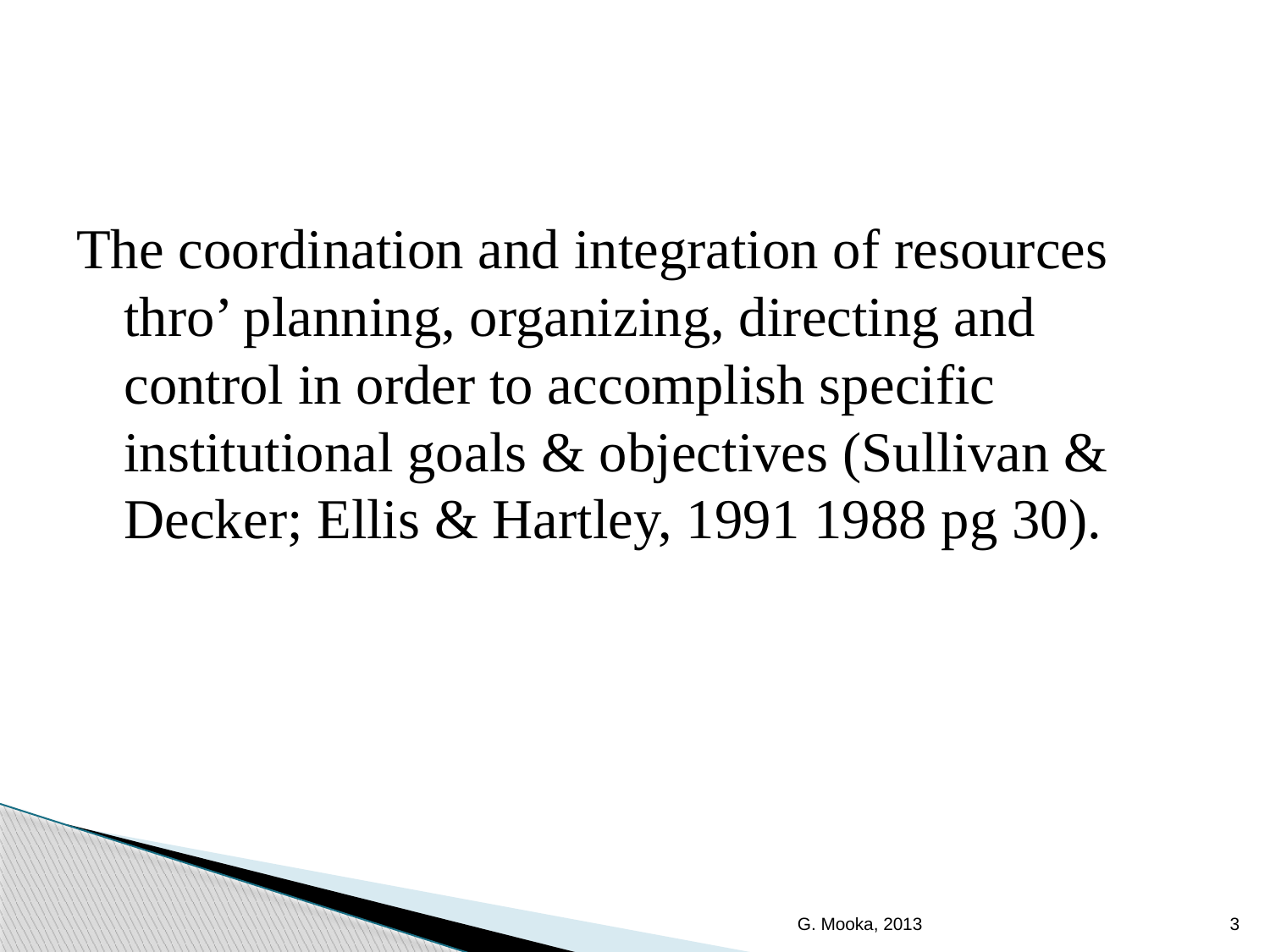

#
The coordination and integration of resources thro’ planning, organizing, directing and control in order to accomplish specific institutional goals & objectives (Sullivan & Decker; Ellis & Hartley, 1991 1988 pg 30).

G. Mooka, 2013
3